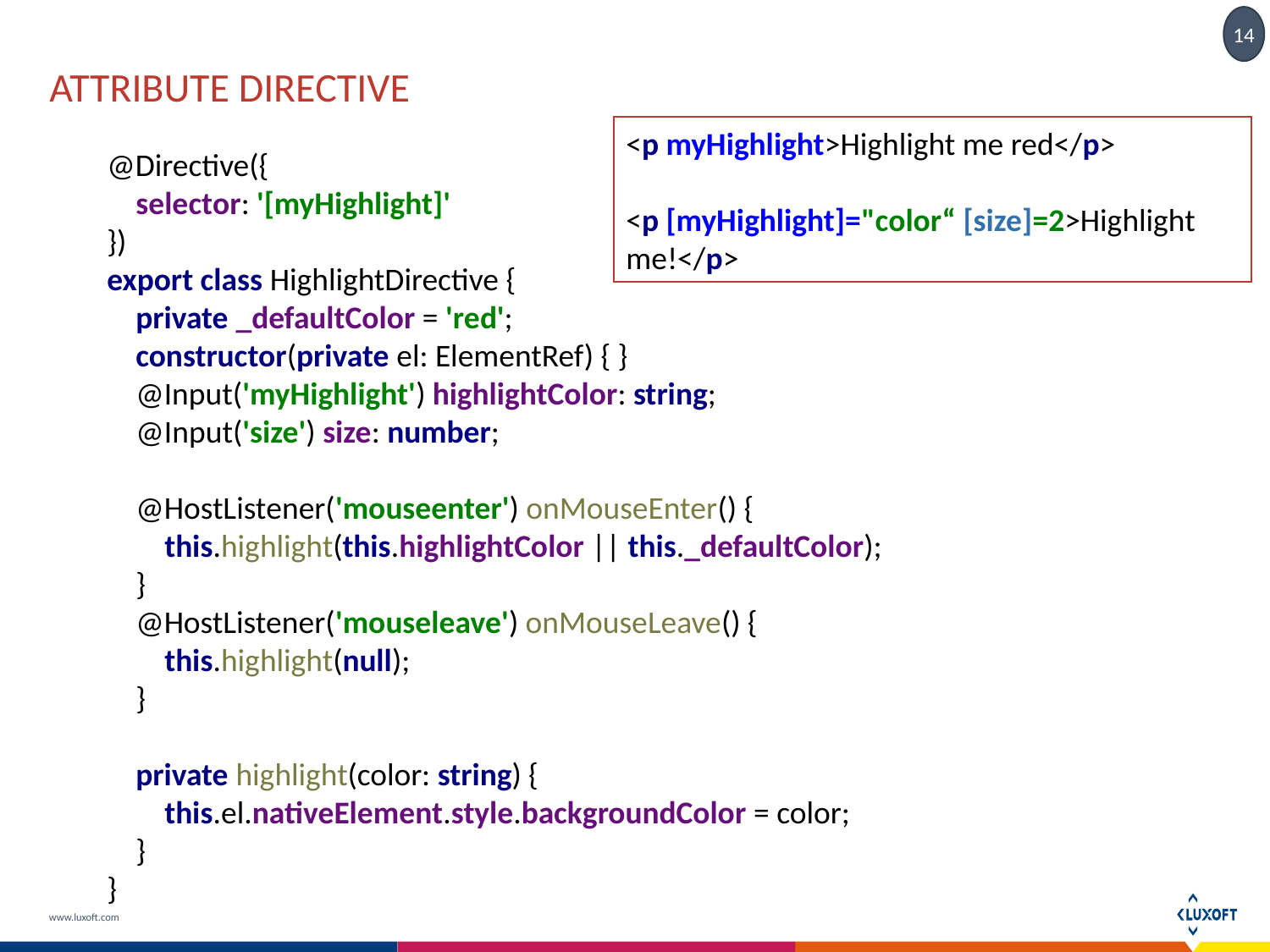

# Attribute directive
<p myHighlight>Highlight me red</p>

<p [myHighlight]="color“ [size]=2>Highlight me!</p>
@Directive({
    selector: '[myHighlight]'
})
export class HighlightDirective {
    private _defaultColor = 'red';
    constructor(private el: ElementRef) { }
    @Input('myHighlight') highlightColor: string;
    @Input('size') size: number;
    @HostListener('mouseenter') onMouseEnter() {
        this.highlight(this.highlightColor || this._defaultColor);
    }
    @HostListener('mouseleave') onMouseLeave() {
        this.highlight(null);
    }
    private highlight(color: string) {
        this.el.nativeElement.style.backgroundColor = color;
    }
}